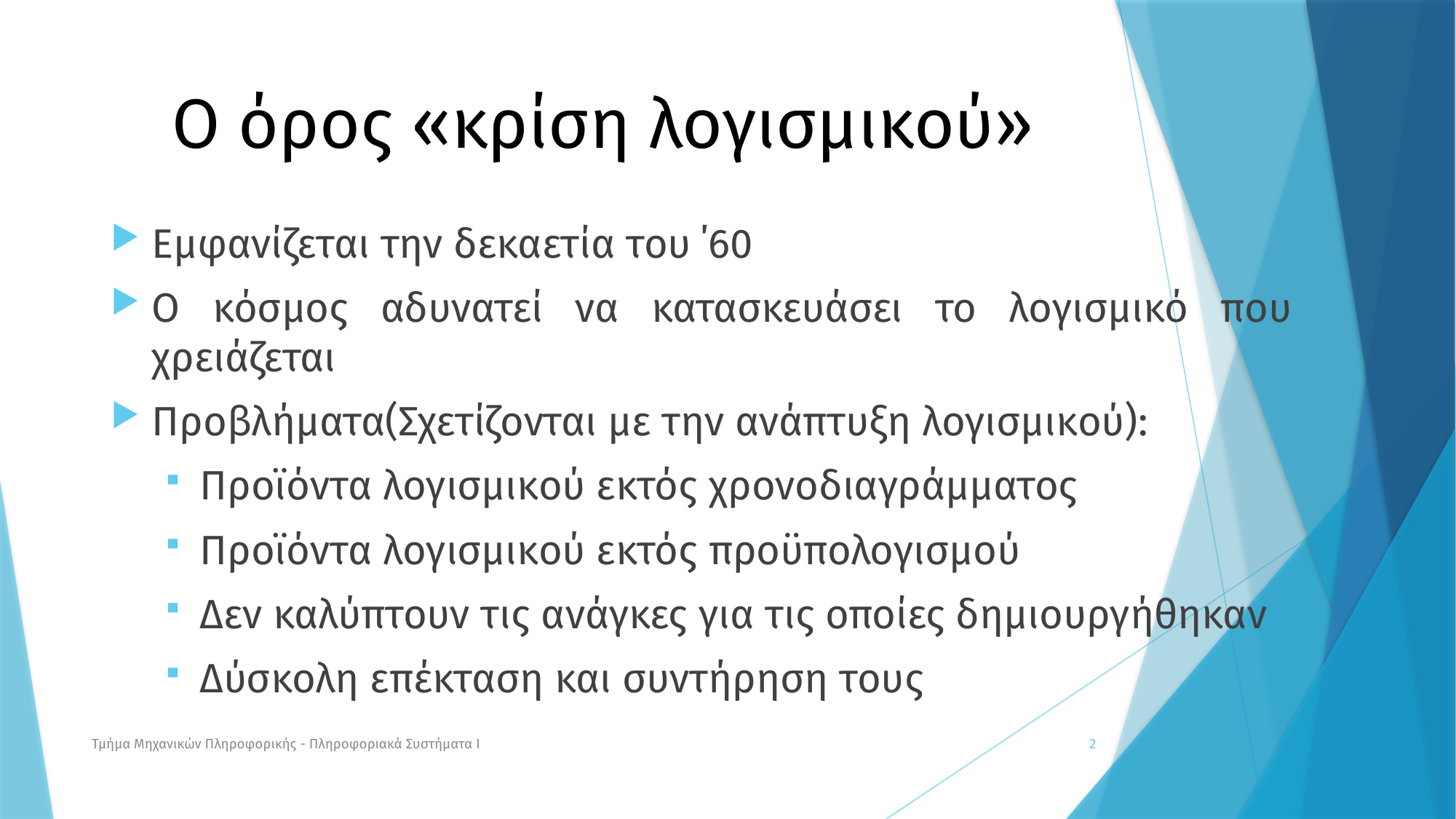

# Ο όρος «κρίση λογισμικού»
Εμφανίζεται την δεκαετία του ΄60
Ο κόσμος αδυνατεί να κατασκευάσει το λογισμικό που χρειάζεται
Προβλήματα(Σχετίζονται με την ανάπτυξη λογισμικού):
Προϊόντα λογισμικού εκτός χρονοδιαγράμματος
Προϊόντα λογισμικού εκτός προϋπολογισμού
Δεν καλύπτουν τις ανάγκες για τις οποίες δημιουργήθηκαν
Δύσκολη επέκταση και συντήρηση τους

Τμήμα Μηχανικών Πληροφορικής - Πληροφοριακά Συστήματα Ι
2